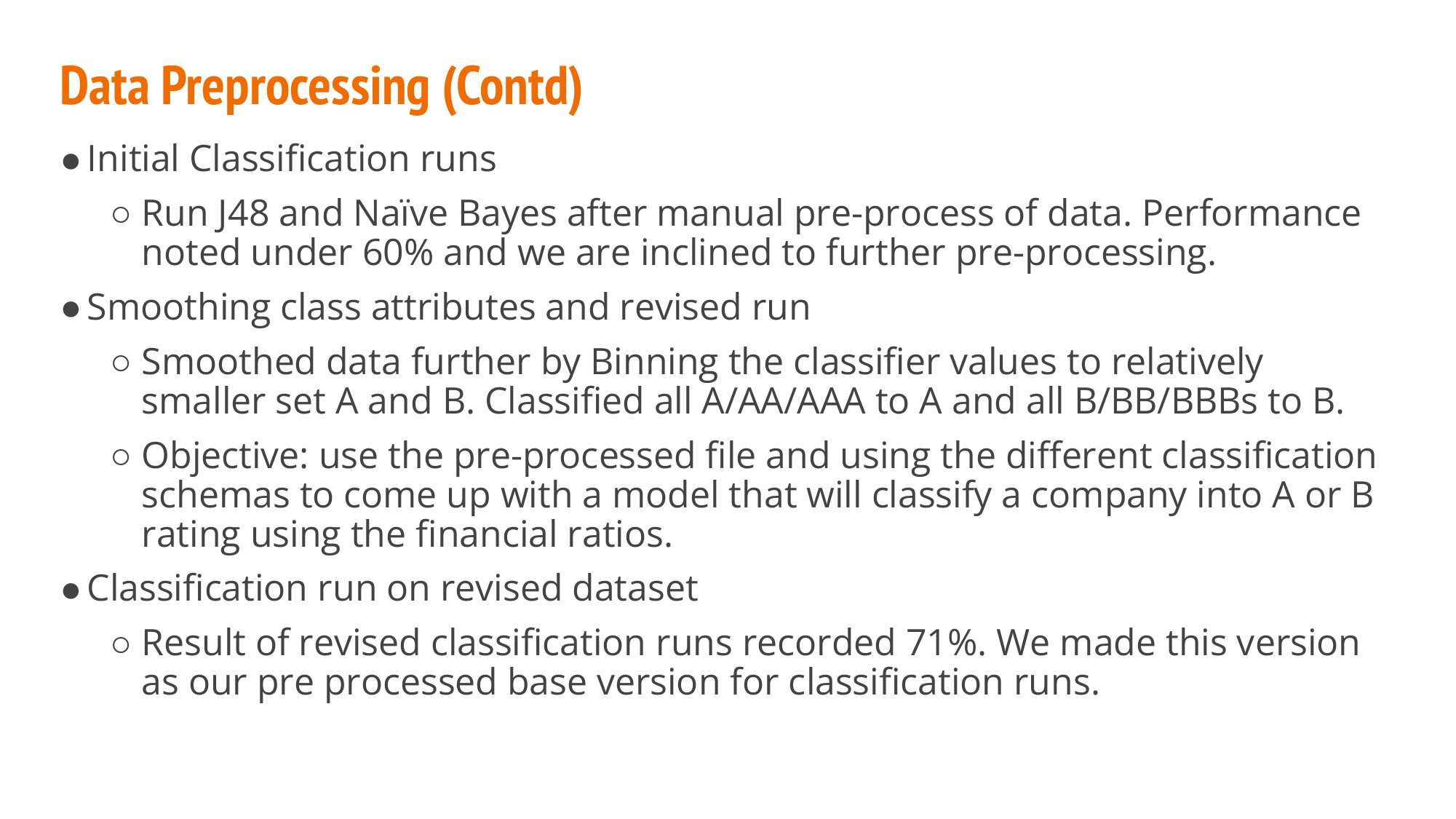

# Data Preprocessing (Contd)
Initial Classification runs
Run J48 and Naïve Bayes after manual pre-process of data. Performance noted under 60% and we are inclined to further pre-processing.
Smoothing class attributes and revised run
Smoothed data further by Binning the classifier values to relatively smaller set A and B. Classified all A/AA/AAA to A and all B/BB/BBBs to B.
Objective: use the pre-processed file and using the different classification schemas to come up with a model that will classify a company into A or B rating using the financial ratios.
Classification run on revised dataset
Result of revised classification runs recorded 71%. We made this version as our pre processed base version for classification runs.